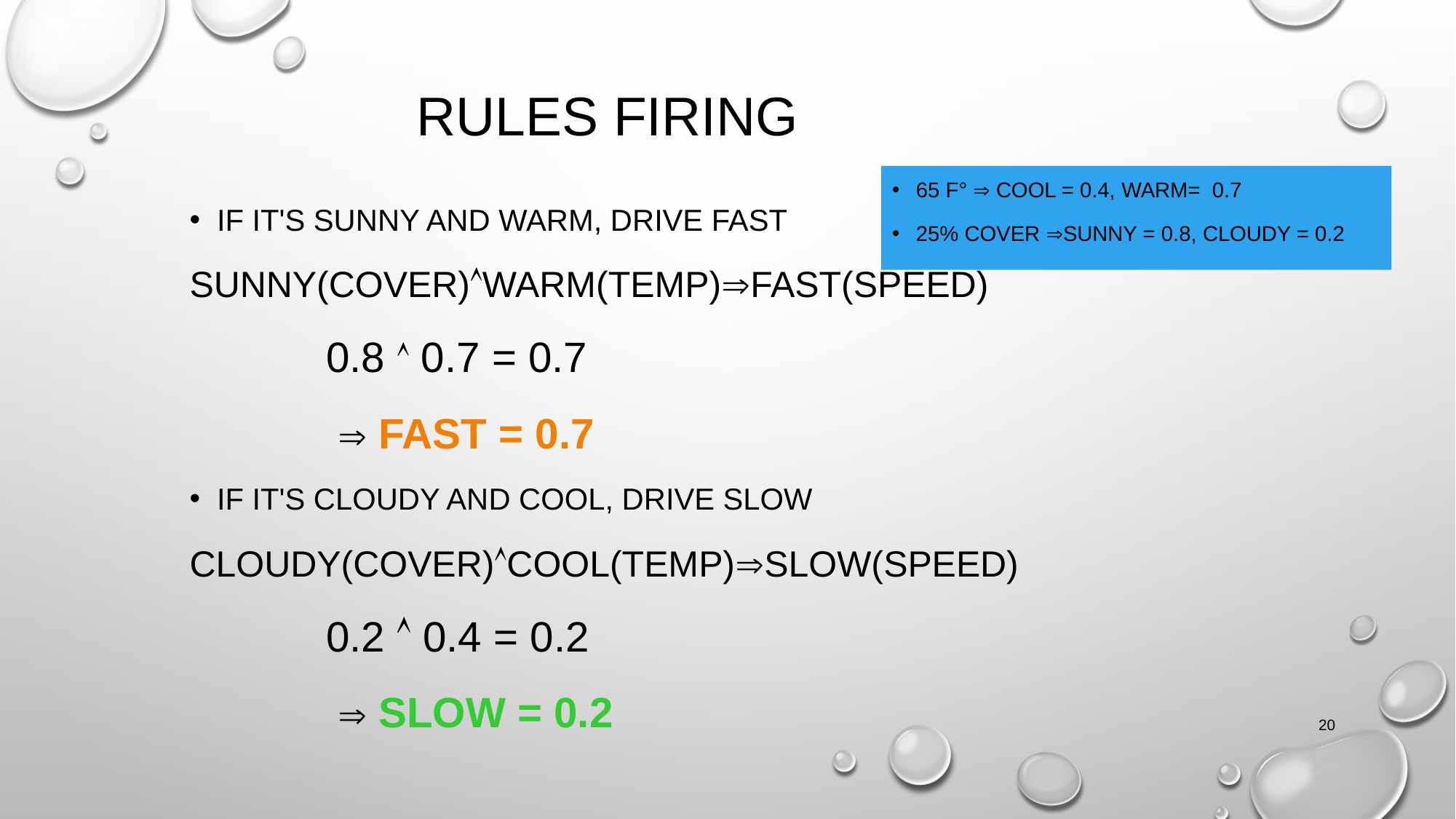

# Rules Firing
65 F° ⇒ Cool = 0.4, Warm=  0.7
25% Cover ⇒Sunny = 0.8, Cloudy = 0.2
If it's Sunny and Warm, drive Fast
Sunny(Cover)∧Warm(Temp)⇒Fast(Speed)
		0.8 ∧ 0.7 = 0.7
		 ⇒ Fast = 0.7
If it's Cloudy and Cool, drive Slow
Cloudy(Cover)∧Cool(Temp)⇒Slow(Speed)
		0.2 ∧ 0.4 = 0.2
		 ⇒ Slow = 0.2
20